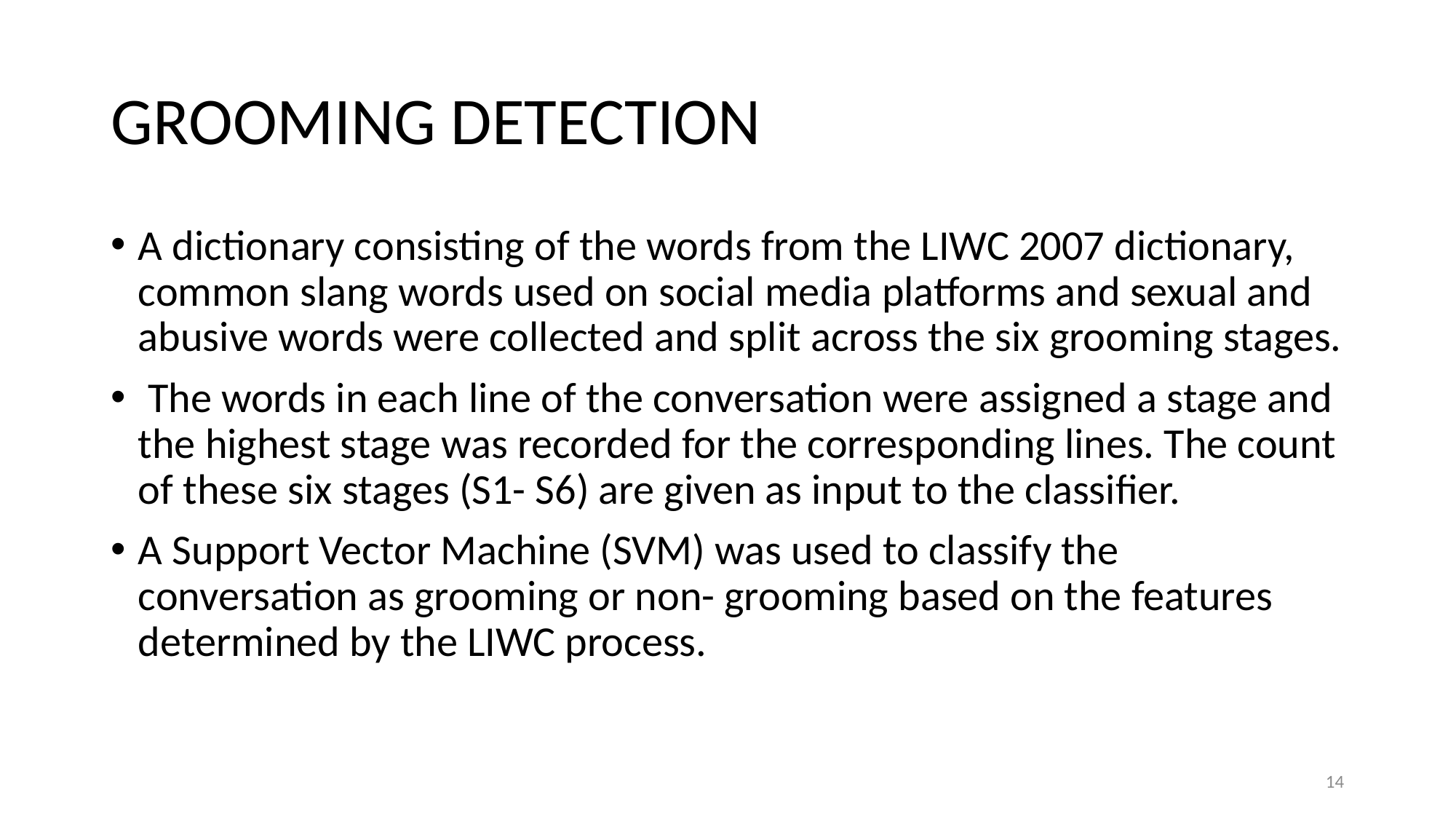

# GROOMING DETECTION
A dictionary consisting of the words from the LIWC 2007 dictionary, common slang words used on social media platforms and sexual and abusive words were collected and split across the six grooming stages.
 The words in each line of the conversation were assigned a stage and the highest stage was recorded for the corresponding lines. The count of these six stages (S1- S6) are given as input to the classifier.
A Support Vector Machine (SVM) was used to classify the conversation as grooming or non- grooming based on the features determined by the LIWC process.
14